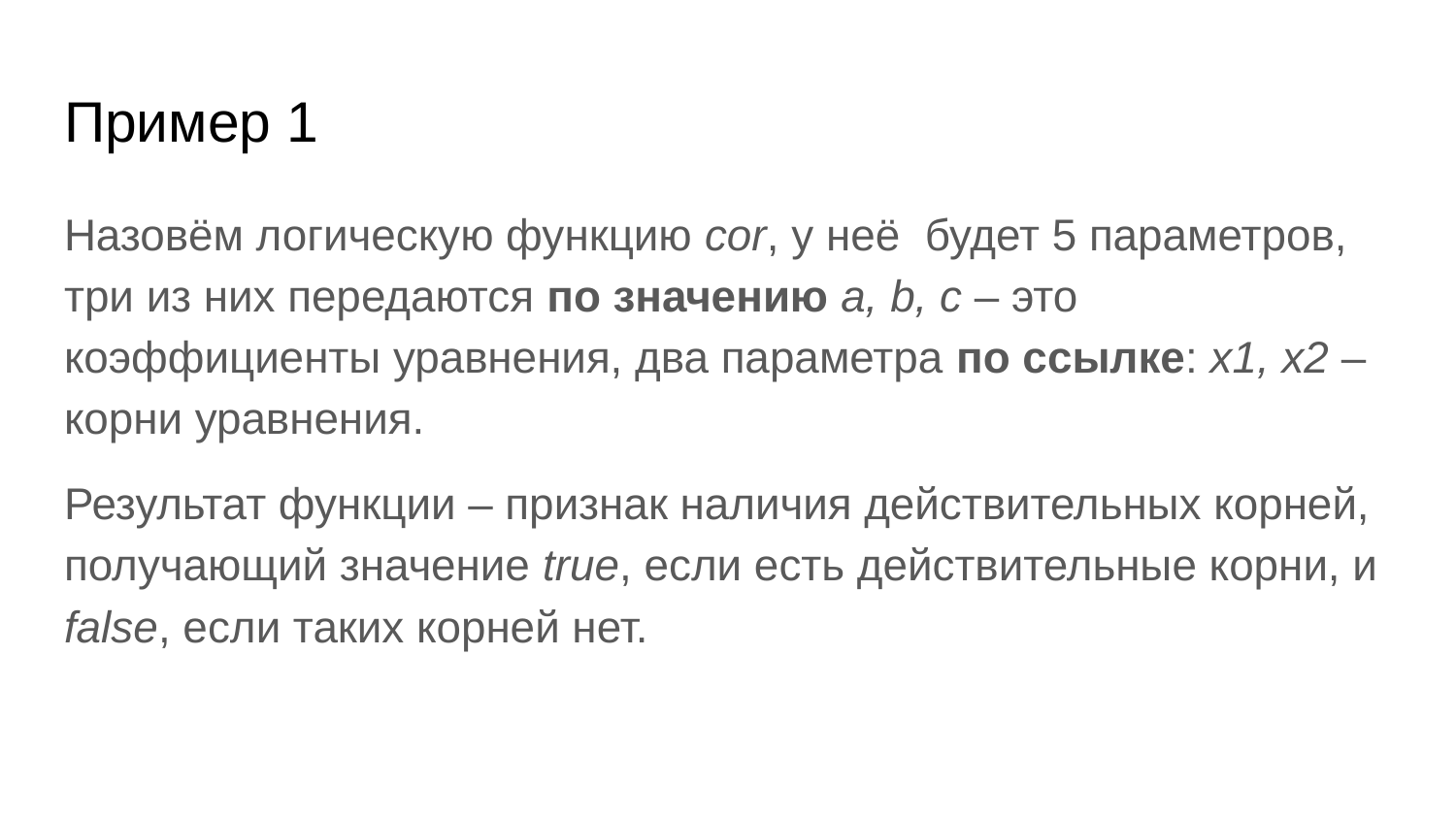

# Пример 1
Назовём логическую функцию cor, у неё  будет 5 параметров, три из них передаются по значению a, b, c – это  коэффициенты уравнения, два параметра по ссылке: x1, x2 – корни уравнения.
Результат функции – признак наличия действительных корней, получающий значение true, если есть действительные корни, и false, если таких корней нет.